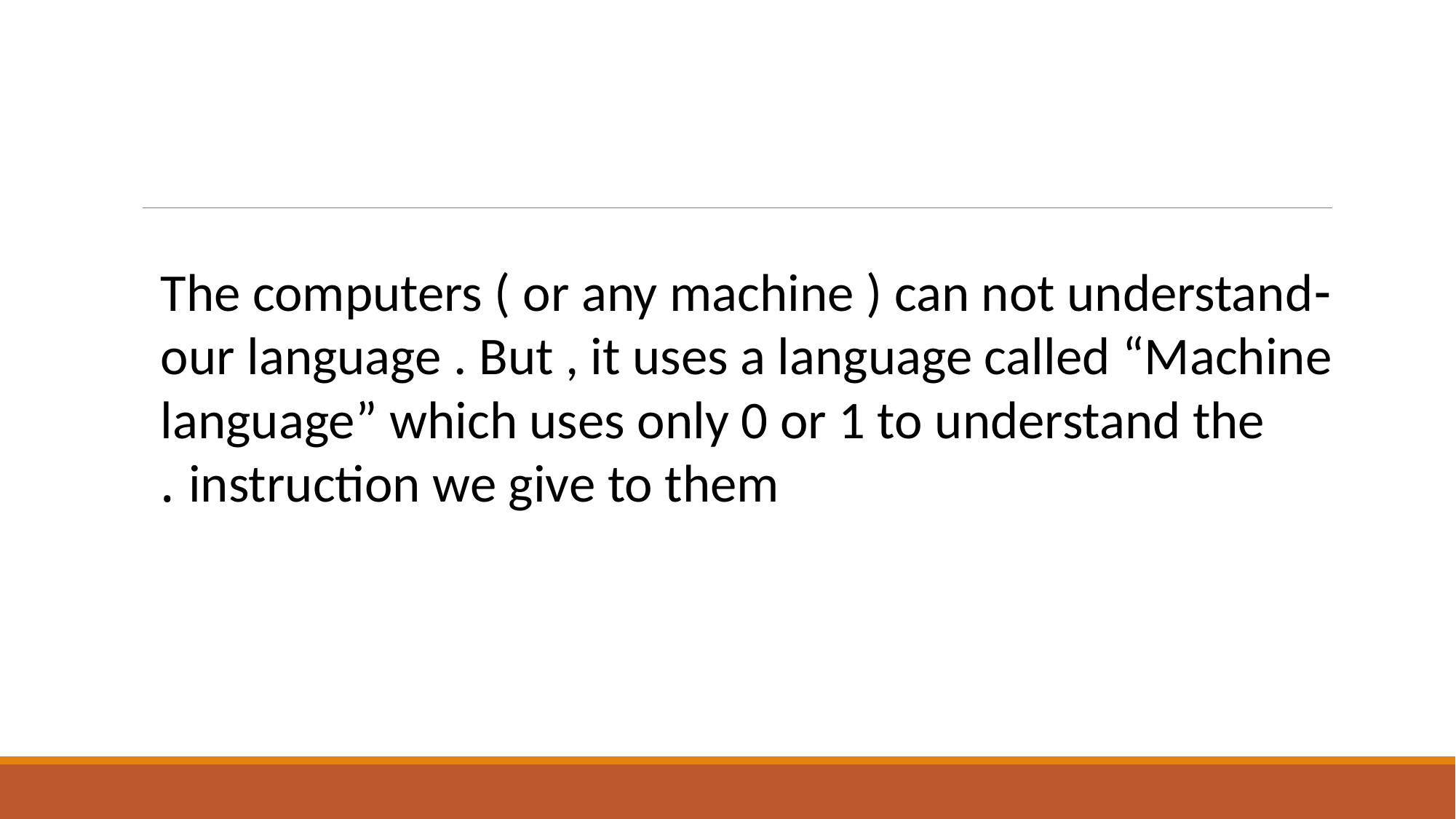

-The computers ( or any machine ) can not understand our language . But , it uses a language called “Machine language” which uses only 0 or 1 to understand the instruction we give to them .